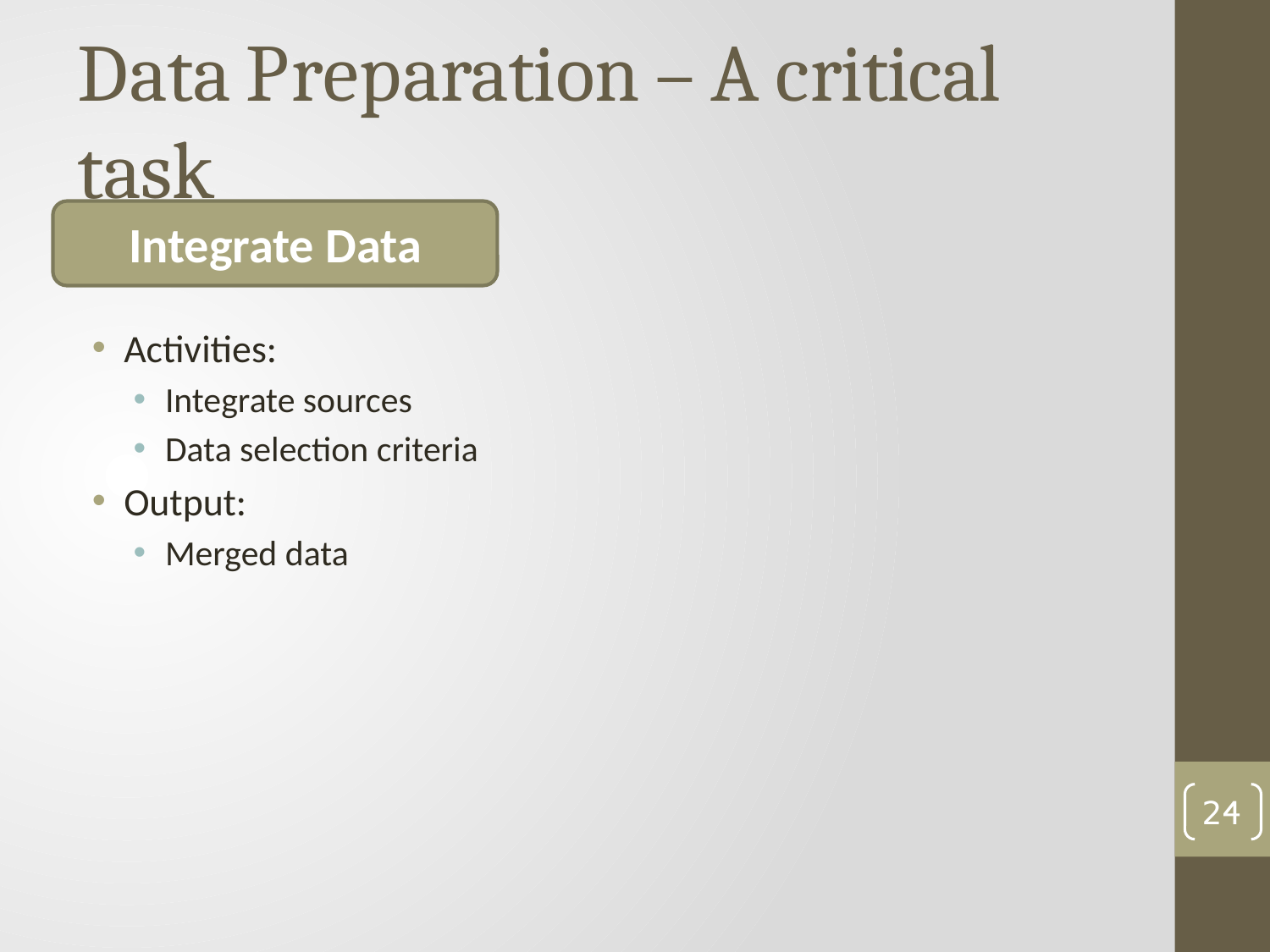

# Data Preparation – A critical task
Integrate Data
Activities:
Integrate sources
Data selection criteria
Output:
Merged data

24